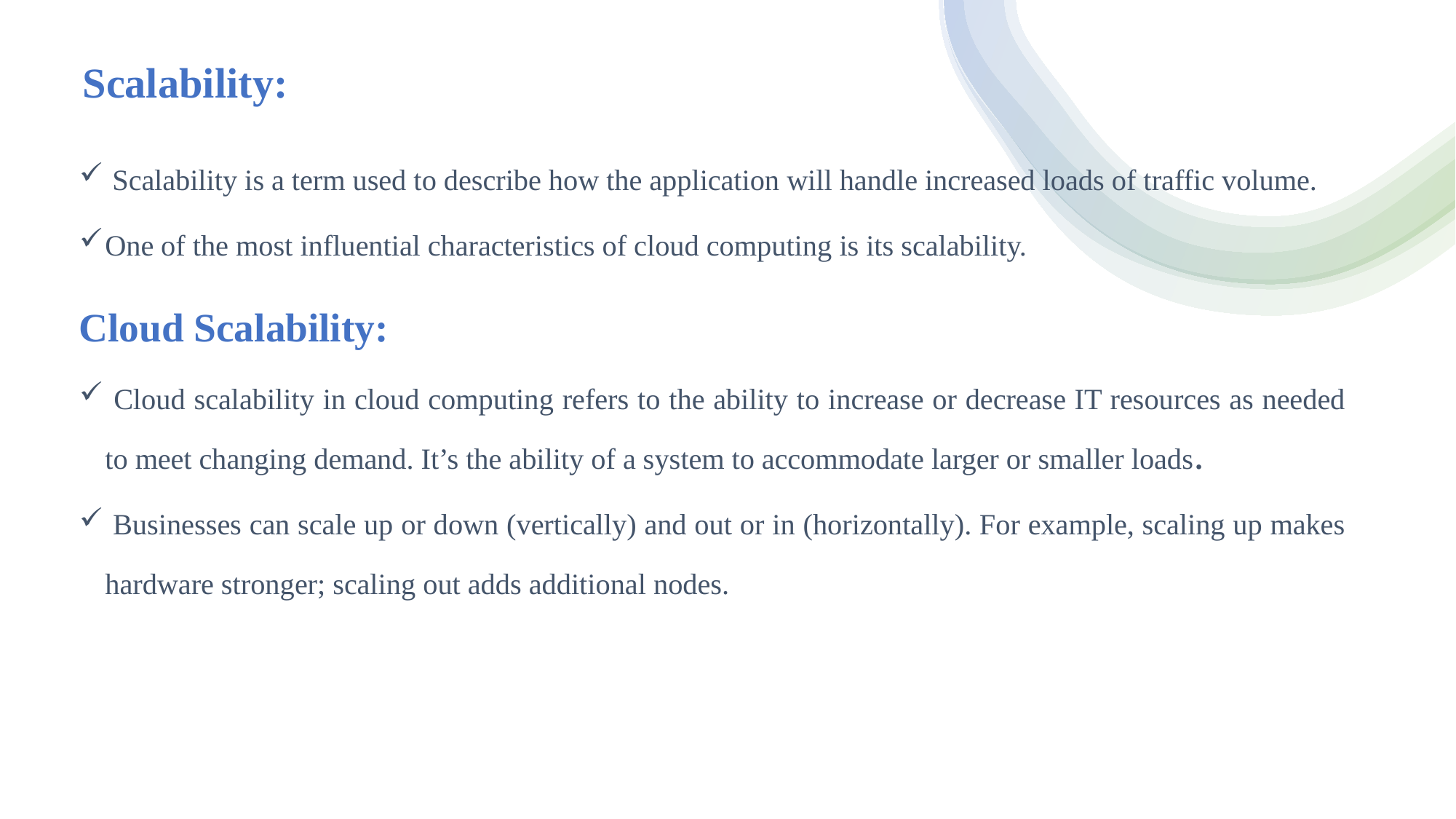

# Scalability:
 Scalability is a term used to describe how the application will handle increased loads of traffic volume.
One of the most influential characteristics of cloud computing is its scalability.
Cloud Scalability:
 Cloud scalability in cloud computing refers to the ability to increase or decrease IT resources as needed to meet changing demand. It’s the ability of a system to accommodate larger or smaller loads.
 Businesses can scale up or down (vertically) and out or in (horizontally). For example, scaling up makes hardware stronger; scaling out adds additional nodes.